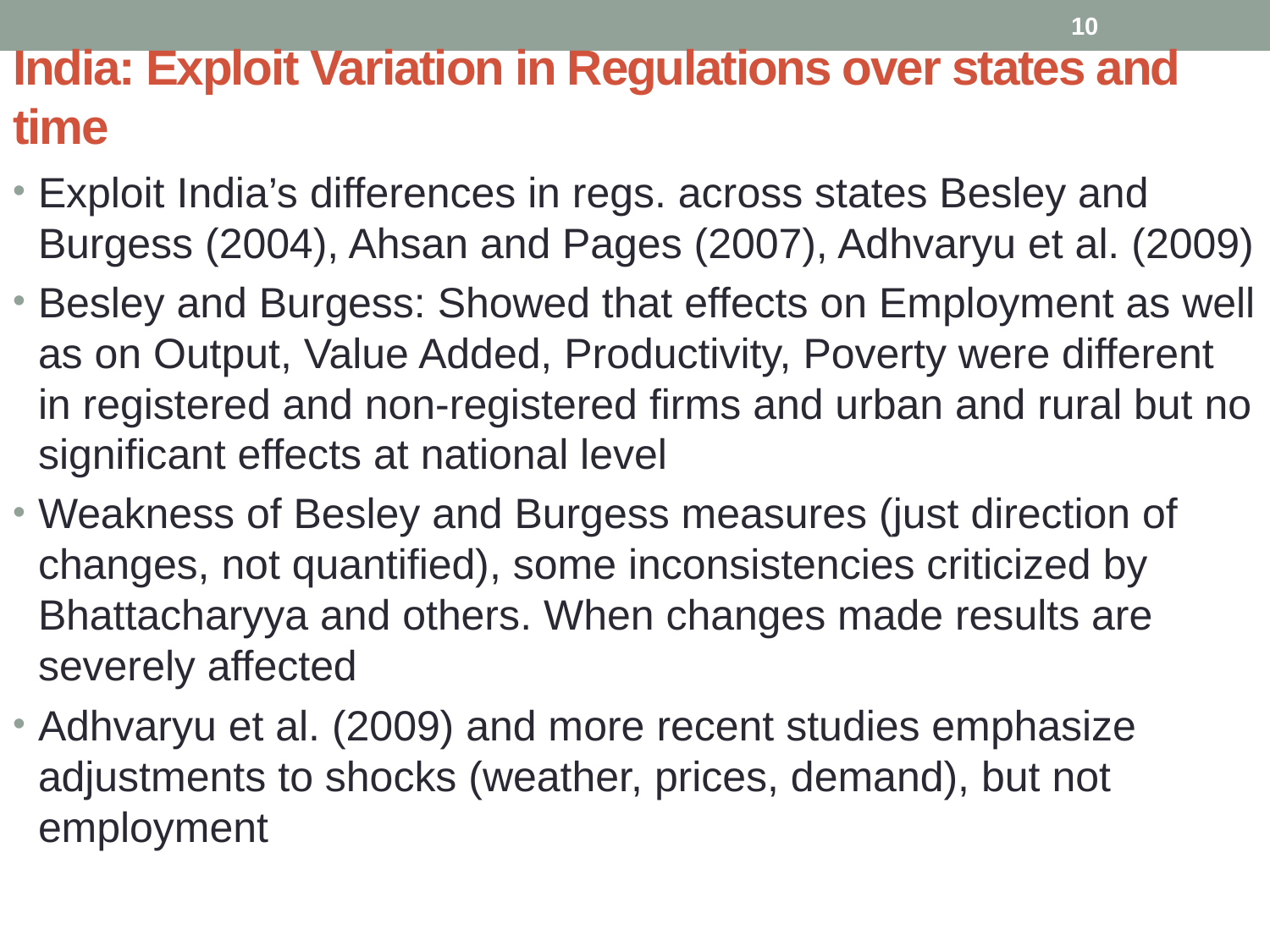

10
# India: Exploit Variation in Regulations over states and time
Exploit India’s differences in regs. across states Besley and Burgess (2004), Ahsan and Pages (2007), Adhvaryu et al. (2009)
Besley and Burgess: Showed that effects on Employment as well as on Output, Value Added, Productivity, Poverty were different in registered and non-registered firms and urban and rural but no significant effects at national level
Weakness of Besley and Burgess measures (just direction of changes, not quantified), some inconsistencies criticized by Bhattacharyya and others. When changes made results are severely affected
Adhvaryu et al. (2009) and more recent studies emphasize adjustments to shocks (weather, prices, demand), but not employment